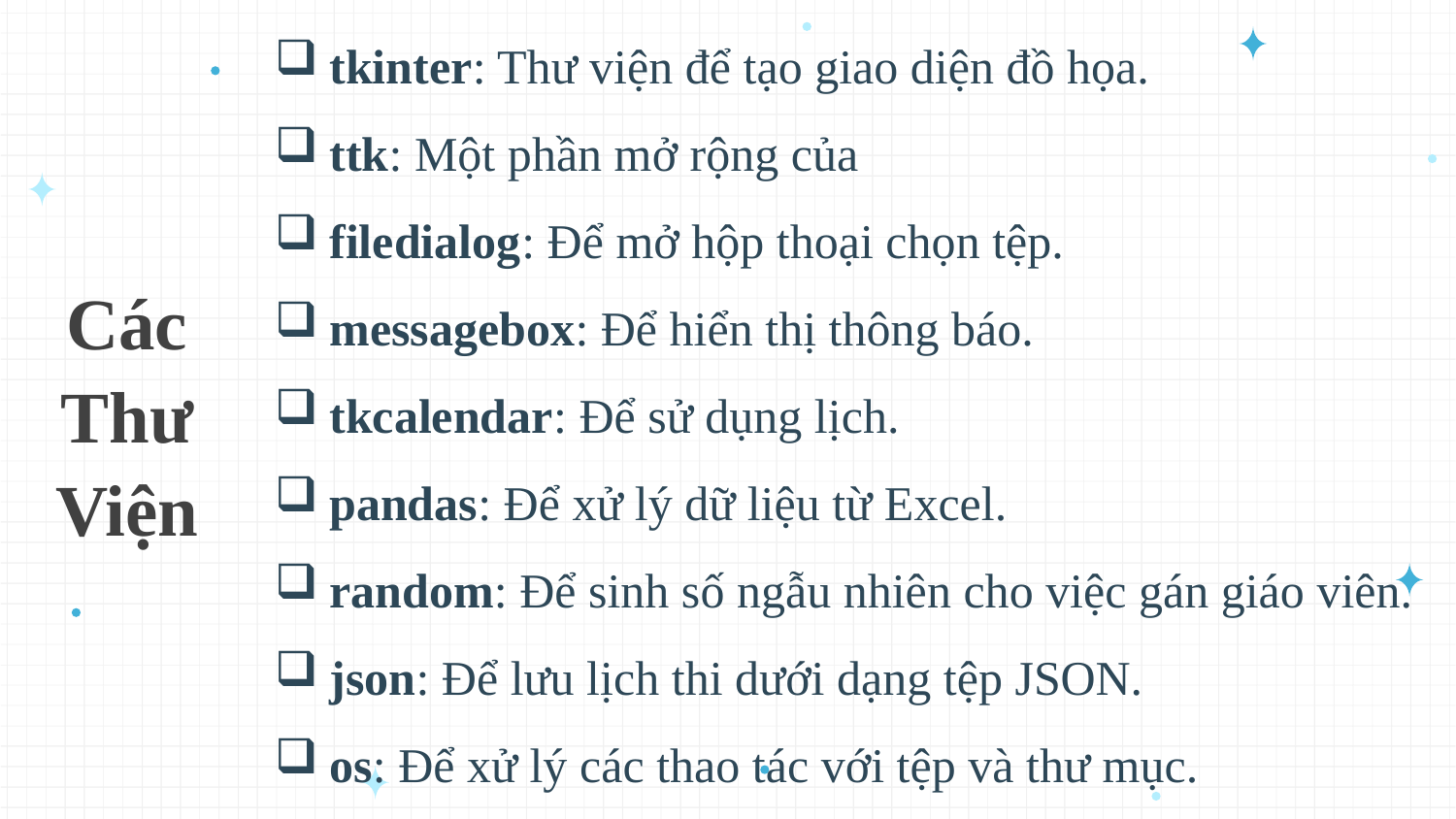

tkinter: Thư viện để tạo giao diện đồ họa.
ttk: Một phần mở rộng của
filedialog: Để mở hộp thoại chọn tệp.
messagebox: Để hiển thị thông báo.
tkcalendar: Để sử dụng lịch.
pandas: Để xử lý dữ liệu từ Excel.
random: Để sinh số ngẫu nhiên cho việc gán giáo viên.
json: Để lưu lịch thi dưới dạng tệp JSON.
os: Để xử lý các thao tác với tệp và thư mục.
Các Thư Viện